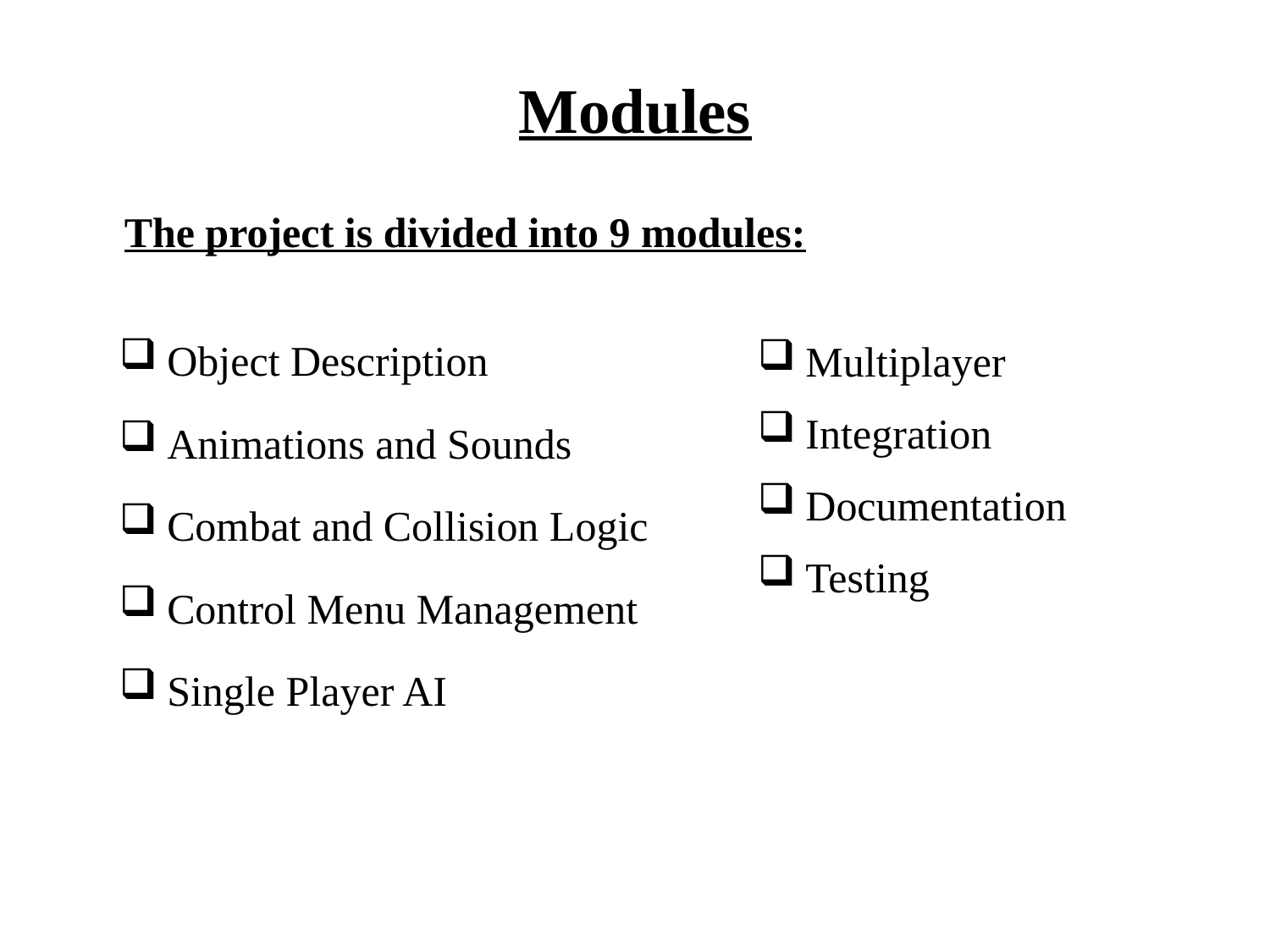

Modules
The project is divided into 9 modules:
Object Description
Animations and Sounds
Combat and Collision Logic
Control Menu Management
Single Player AI

Multiplayer
Integration
Documentation
Testing